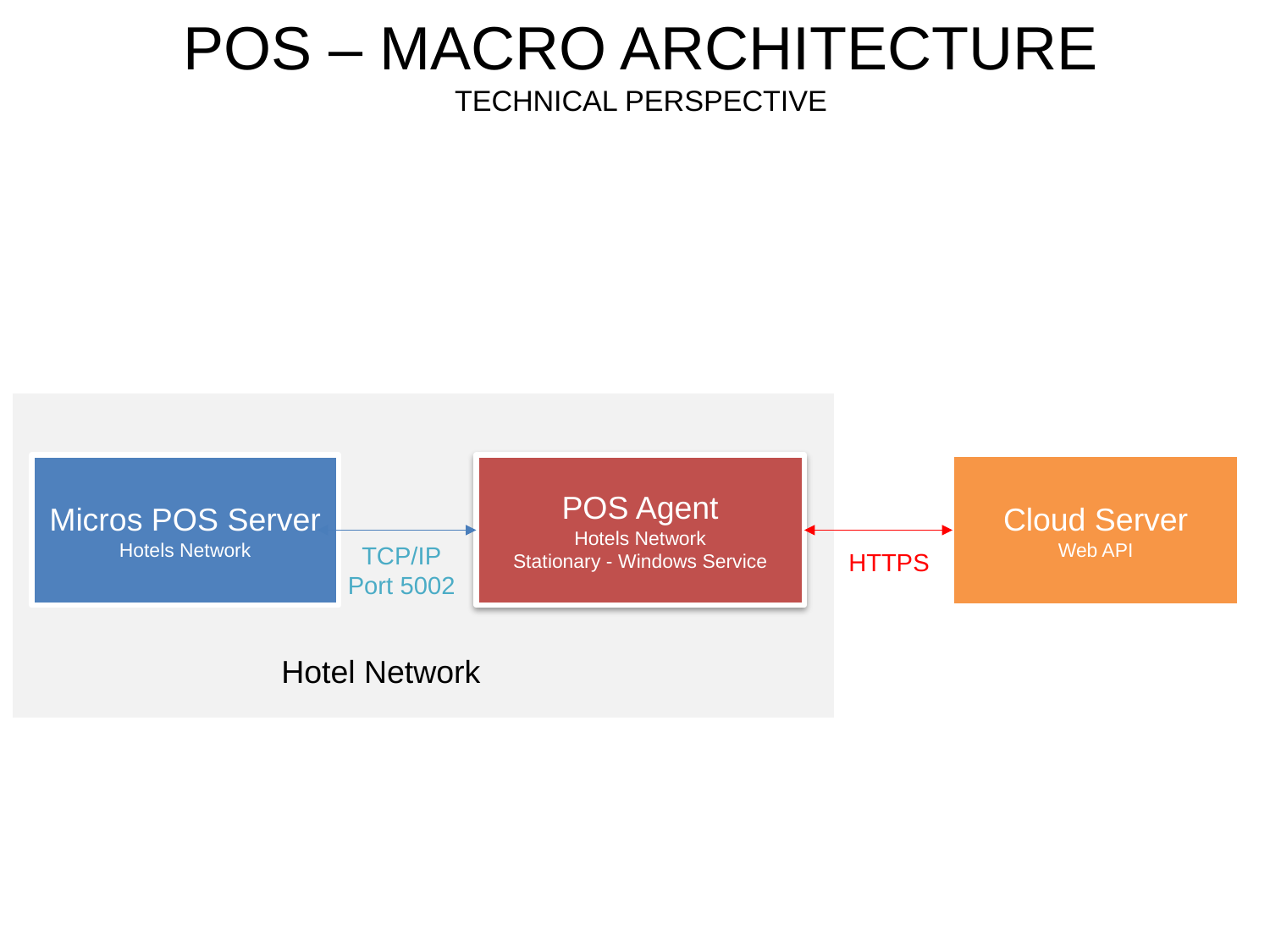

POS – MACRO ARCHITECTURE
TECHNICAL PERSPECTIVE

Micros POS Server
Hotels Network
POS Agent
Hotels Network
Stationary - Windows Service
Cloud Server
Web API
TCP/IP
Port 5002
HTTPS
Hotel Network